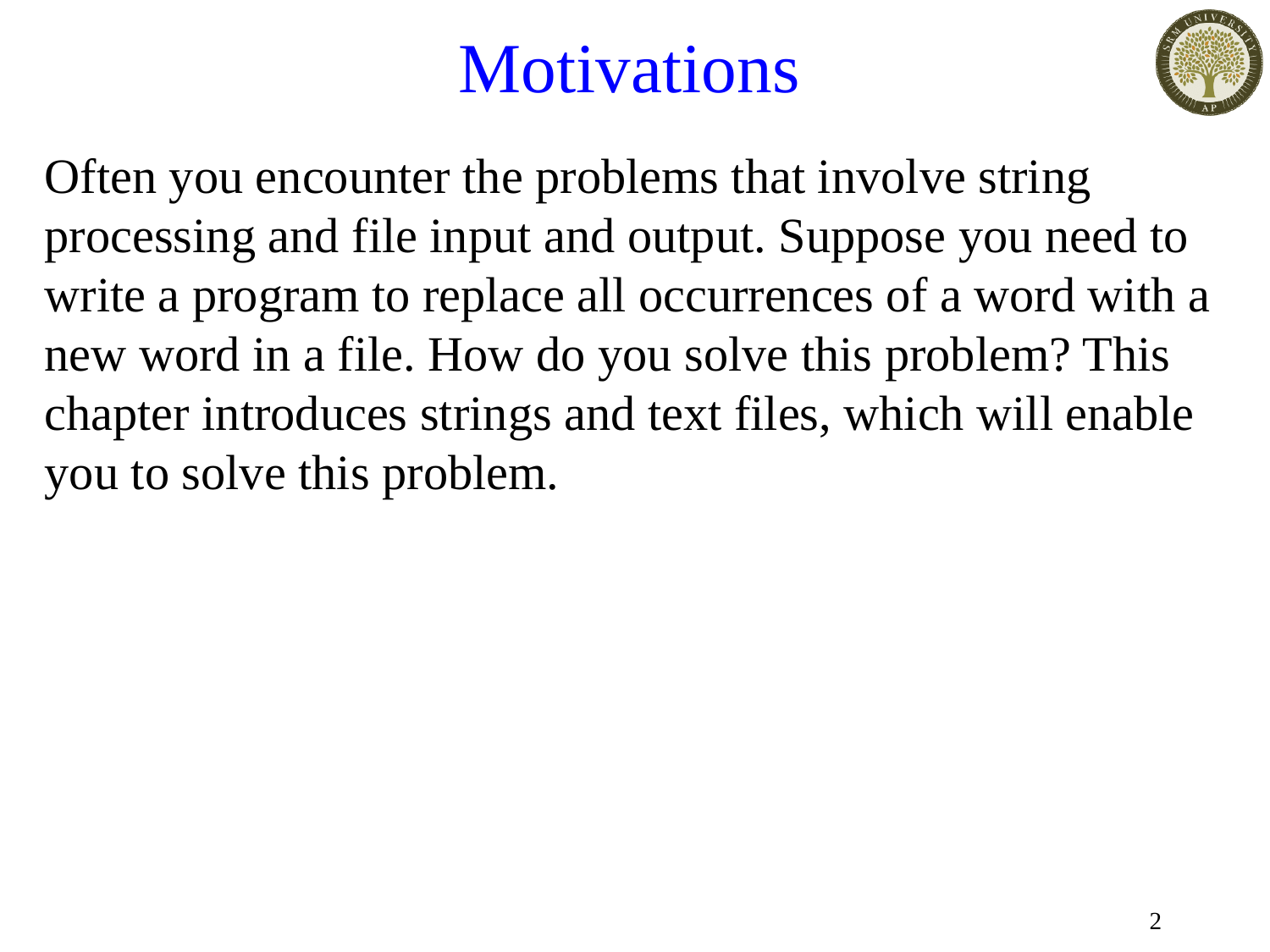

# Motivations
Often you encounter the problems that involve string processing and file input and output. Suppose you need to write a program to replace all occurrences of a word with a new word in a file. How do you solve this problem? This chapter introduces strings and text files, which will enable you to solve this problem.
2